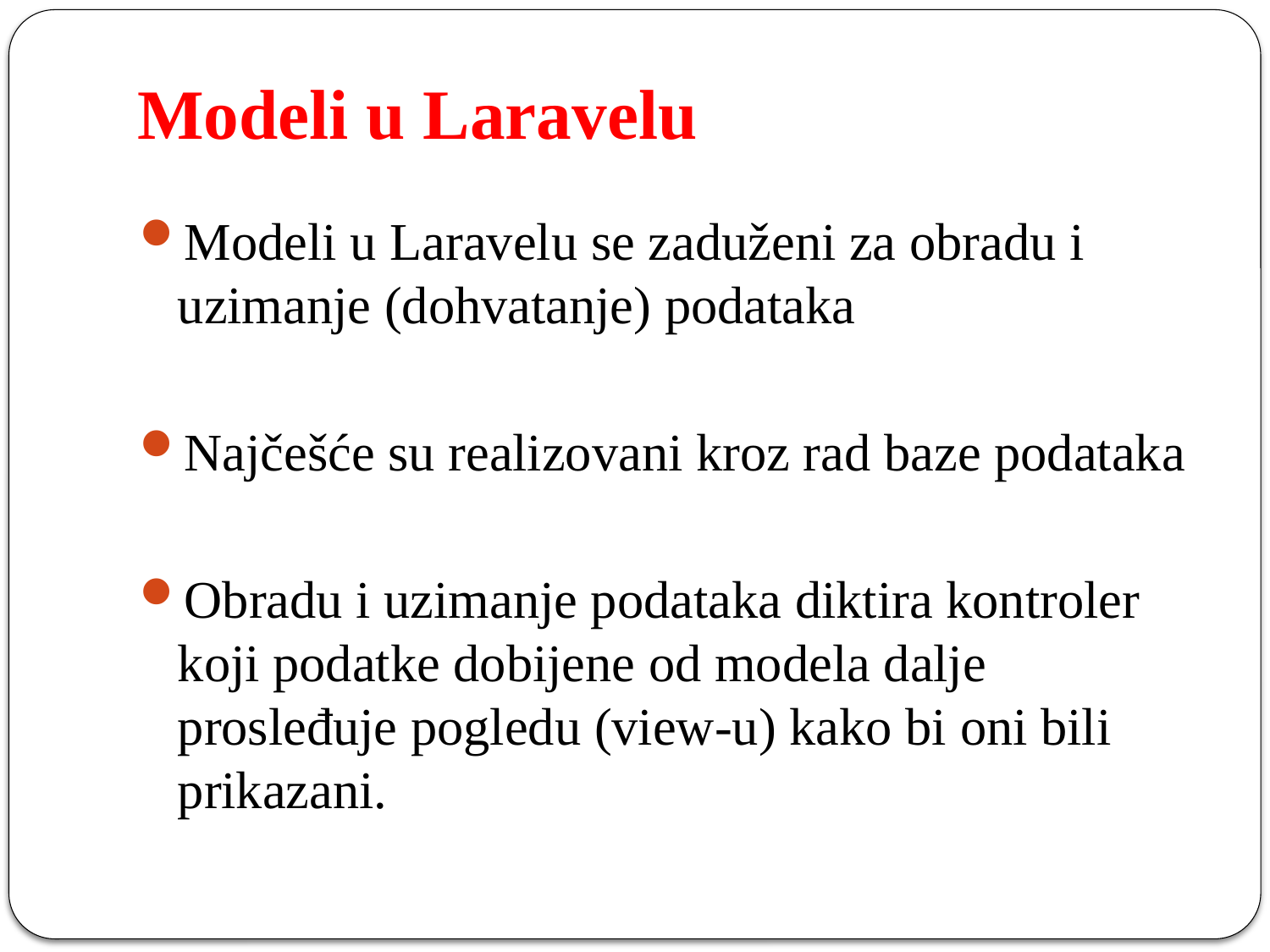

# Modeli u Laravelu
Modeli u Laravelu se zaduženi za obradu i uzimanje (dohvatanje) podataka

Najčešće su realizovani kroz rad baze podataka

Obradu i uzimanje podataka diktira kontroler koji podatke dobijene od modela dalje prosleđuje pogledu (view-u) kako bi oni bili prikazani.